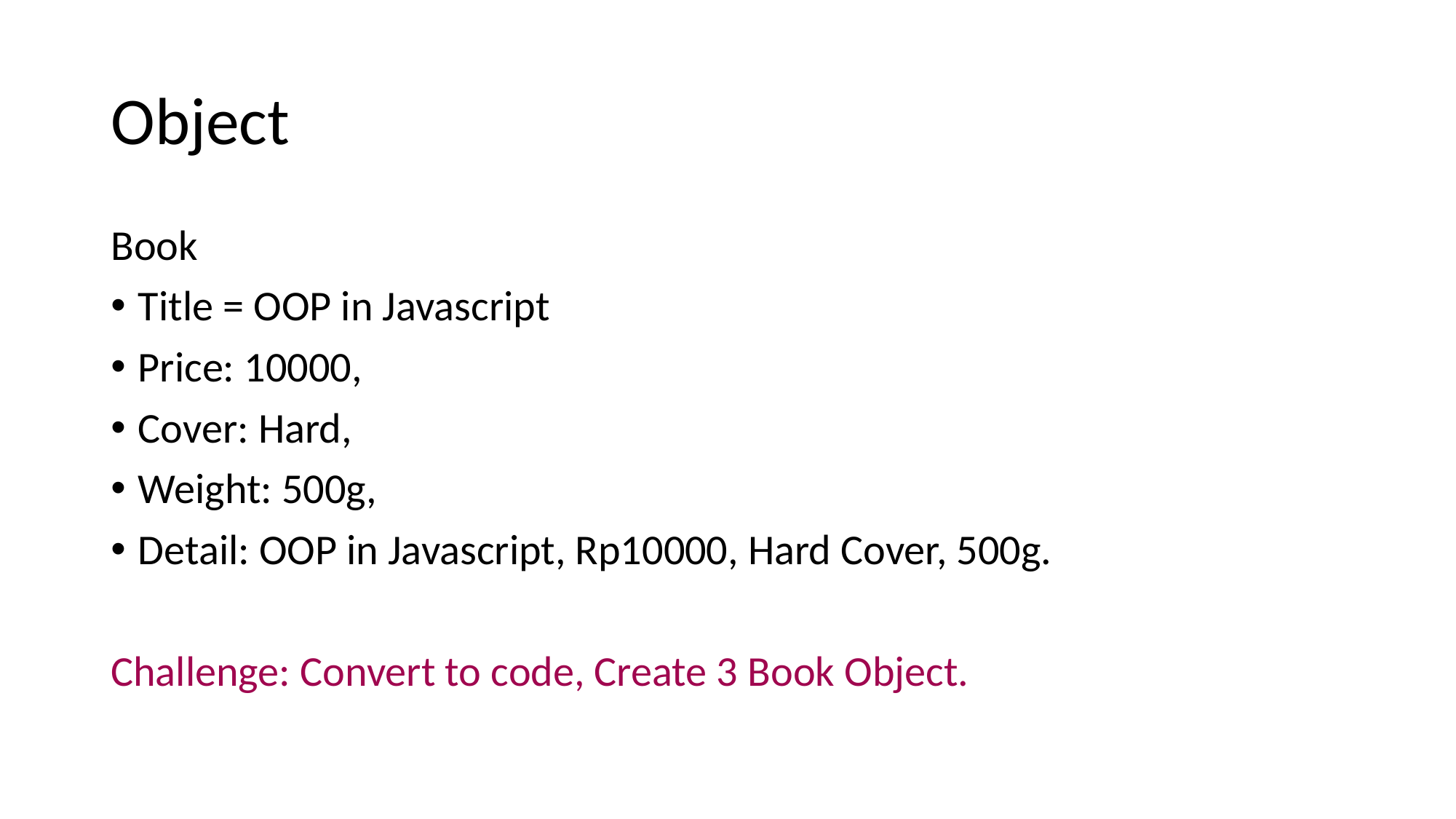

# Object
Book
Title = OOP in Javascript
Price: 10000,
Cover: Hard,
Weight: 500g,
Detail: OOP in Javascript, Rp10000, Hard Cover, 500g.

Challenge: Convert to code, Create 3 Book Object.